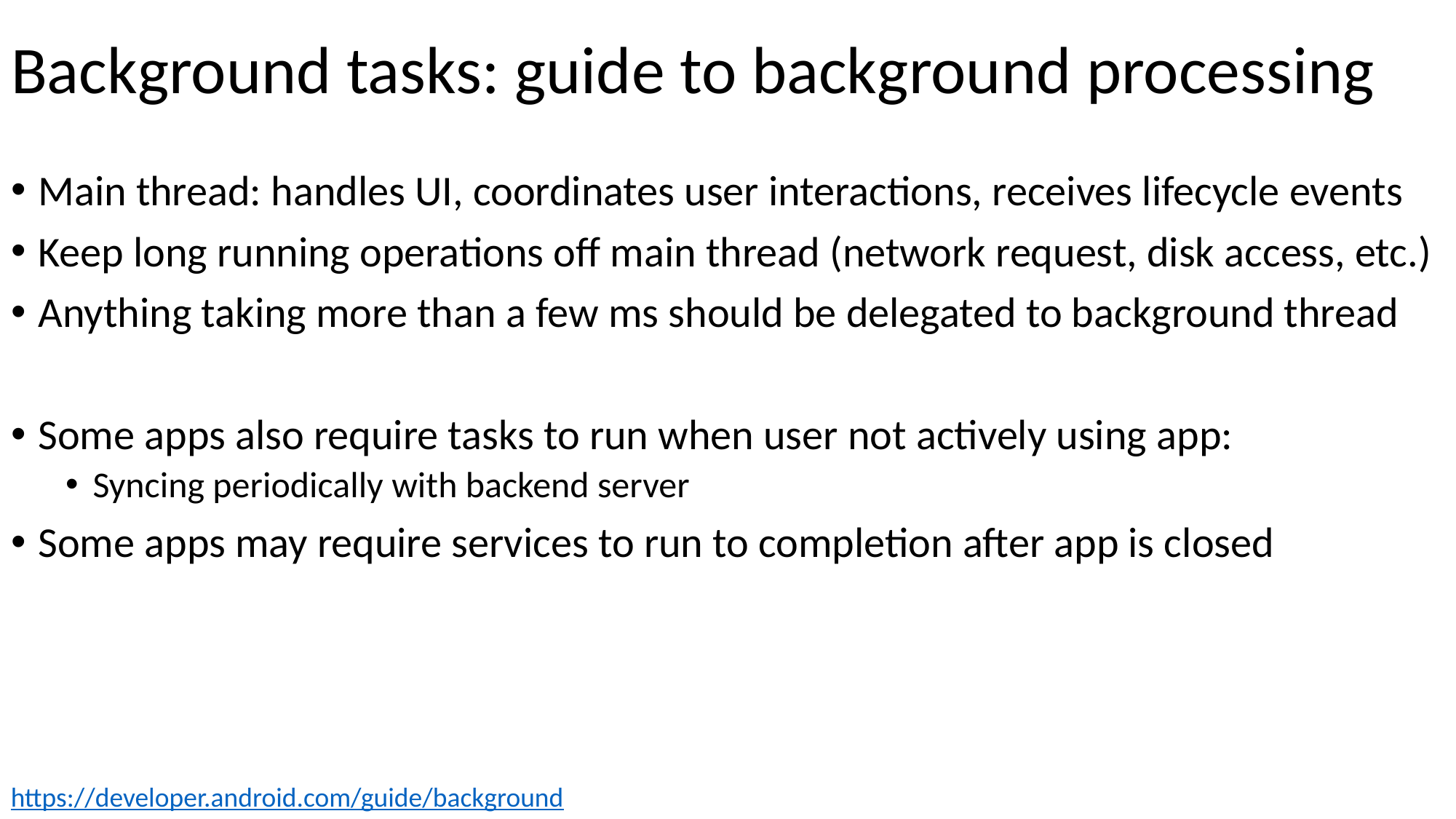

# Background tasks: guide to background processing
Main thread: handles UI, coordinates user interactions, receives lifecycle events
Keep long running operations off main thread (network request, disk access, etc.)
Anything taking more than a few ms should be delegated to background thread

Some apps also require tasks to run when user not actively using app:
Syncing periodically with backend server
Some apps may require services to run to completion after app is closed

https://developer.android.com/guide/background